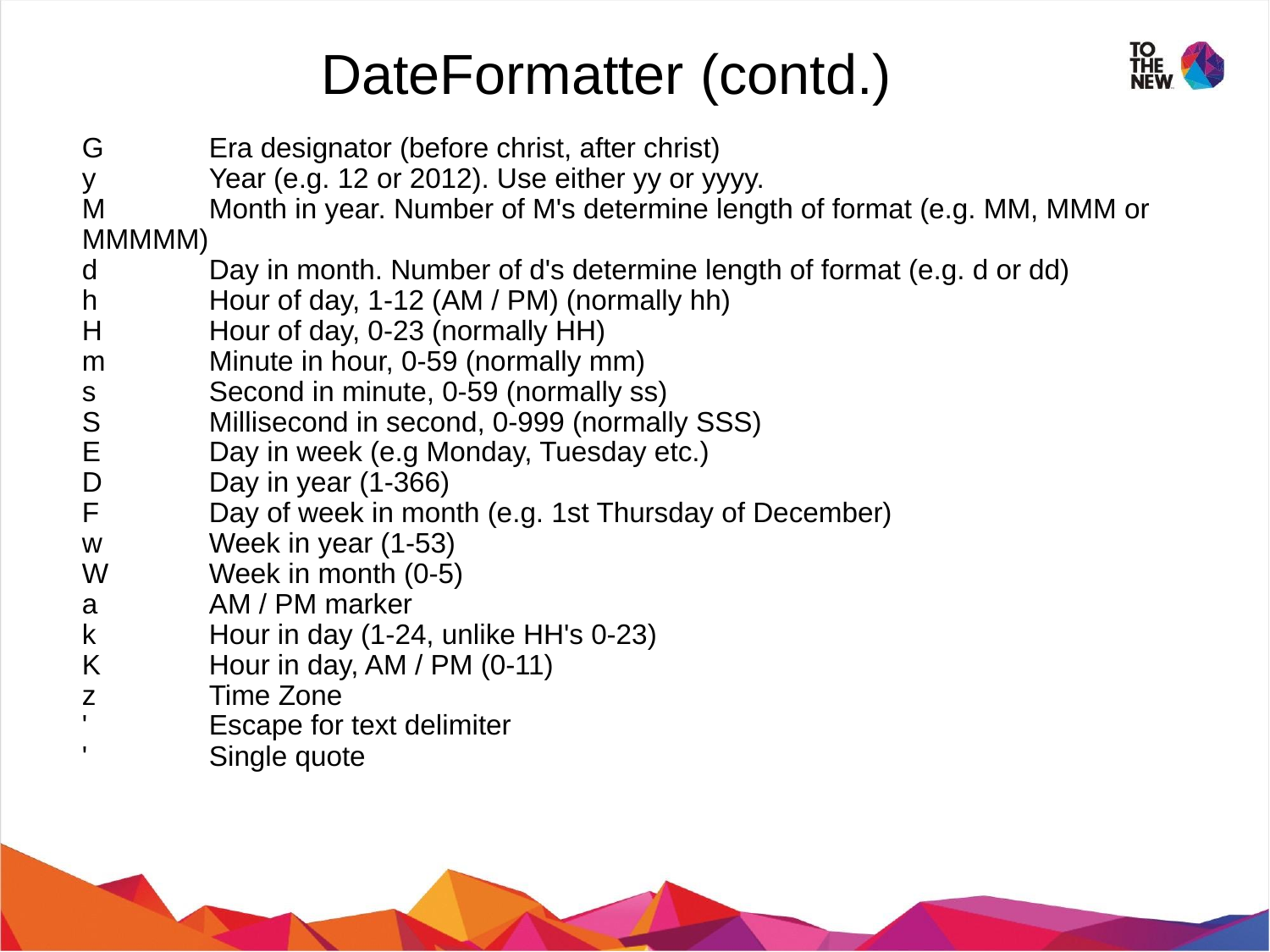

DateFormatter (contd.)

G	Era designator (before christ, after christ)
y	Year (e.g. 12 or 2012). Use either yy or yyyy.
M	Month in year. Number of M's determine length of format (e.g. MM, MMM or MMMMM)
d	Day in month. Number of d's determine length of format (e.g. d or dd)
h	Hour of day, 1-12 (AM / PM) (normally hh)
H	Hour of day, 0-23 (normally HH)
m	Minute in hour, 0-59 (normally mm)
s	Second in minute, 0-59 (normally ss)
S	Millisecond in second, 0-999 (normally SSS)
E	Day in week (e.g Monday, Tuesday etc.)
D	Day in year (1-366)
F	Day of week in month (e.g. 1st Thursday of December)
w	Week in year (1-53)
W	Week in month (0-5)
a	AM / PM marker
k	Hour in day (1-24, unlike HH's 0-23)
K	Hour in day, AM / PM (0-11)
z	Time Zone
'	Escape for text delimiter
'	Single quote